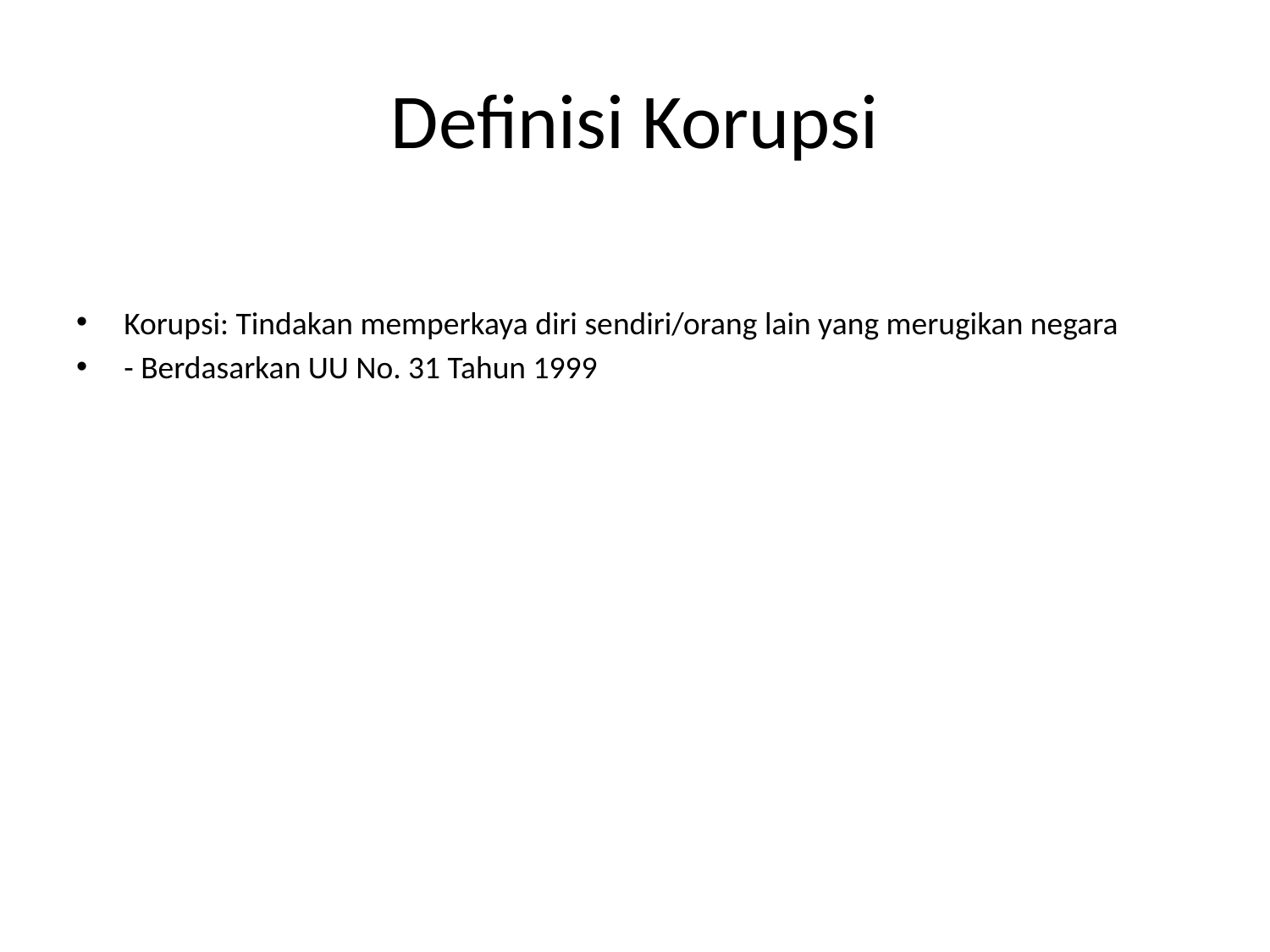

# Definisi Korupsi

Korupsi: Tindakan memperkaya diri sendiri/orang lain yang merugikan negara
- Berdasarkan UU No. 31 Tahun 1999